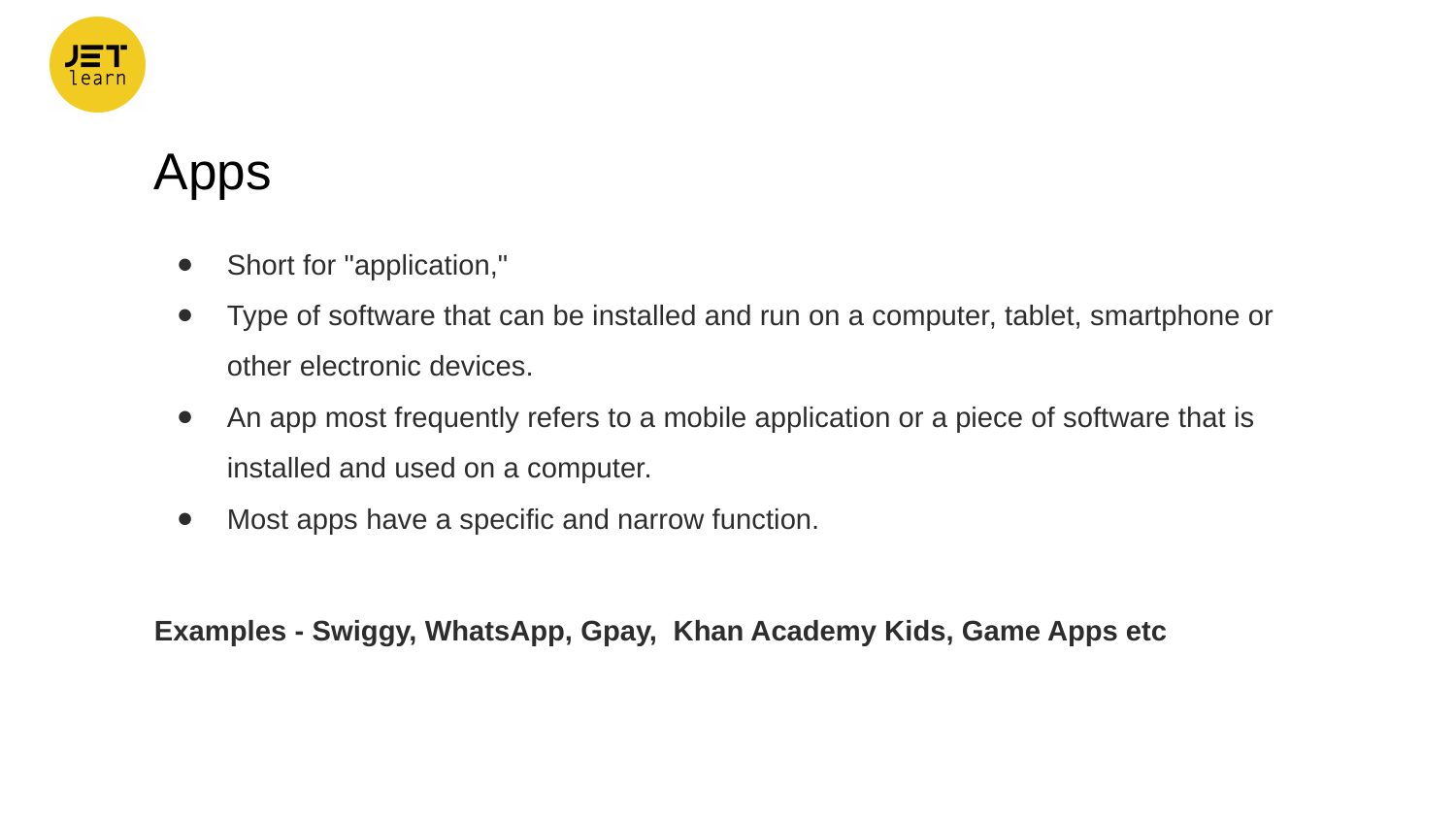

Apps
Short for "application,"
Type of software that can be installed and run on a computer, tablet, smartphone or other electronic devices.
An app most frequently refers to a mobile application or a piece of software that is installed and used on a computer.
Most apps have a specific and narrow function.
Examples - Swiggy, WhatsApp, Gpay,  Khan Academy Kids, Game Apps etc